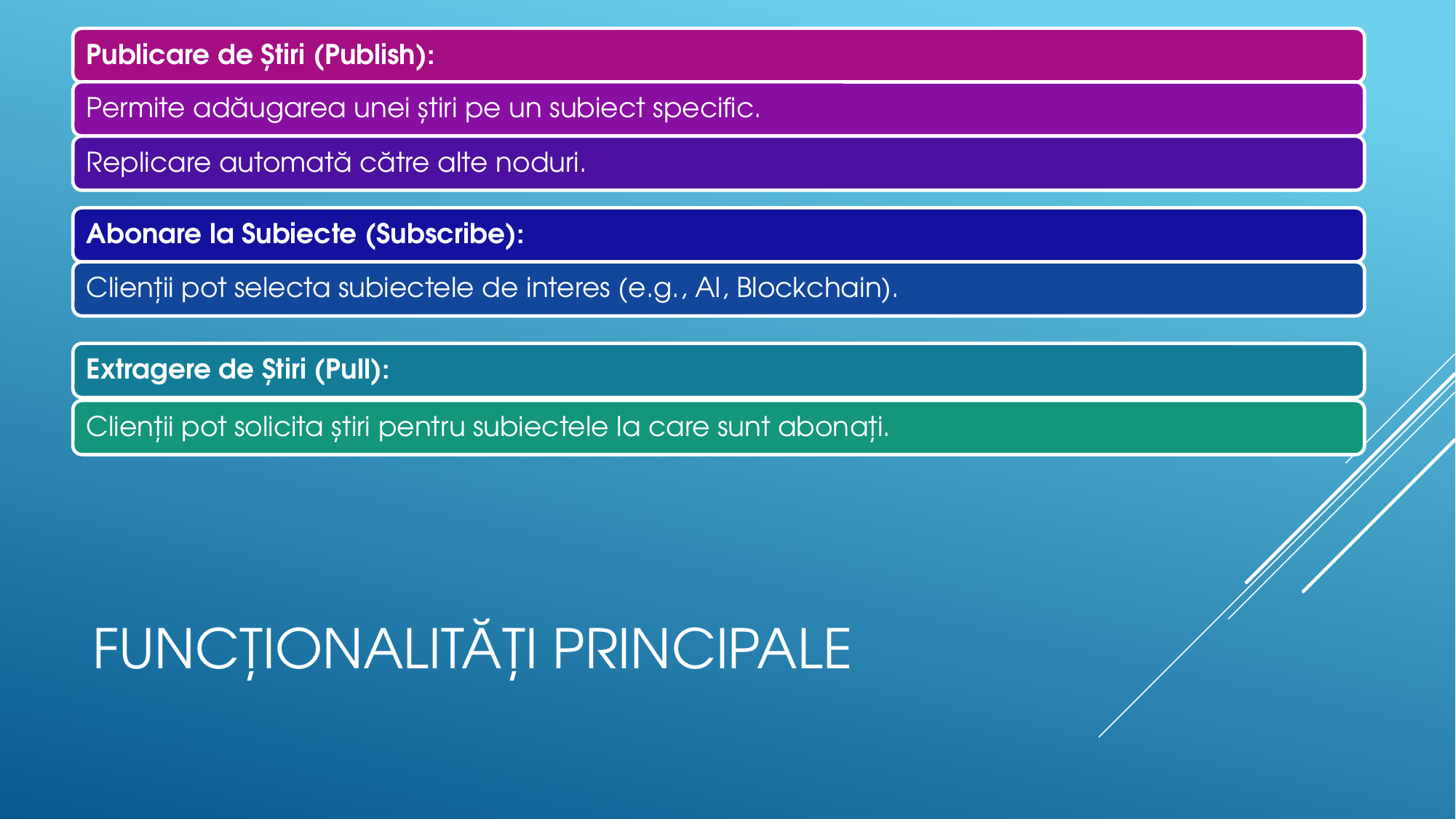

Publicare de Știri (Publish):
Permite adăugarea unei știri pe un subiect specific.
Replicare automată către alte noduri.
Abonare la Subiecte (Subscribe):
Clienții pot selecta subiectele de interes (e.g., AI, Blockchain).
Extragere de Știri (Pull):
Clienții pot solicita știri pentru subiectele la care sunt abonați.
# Funcționalități Principale